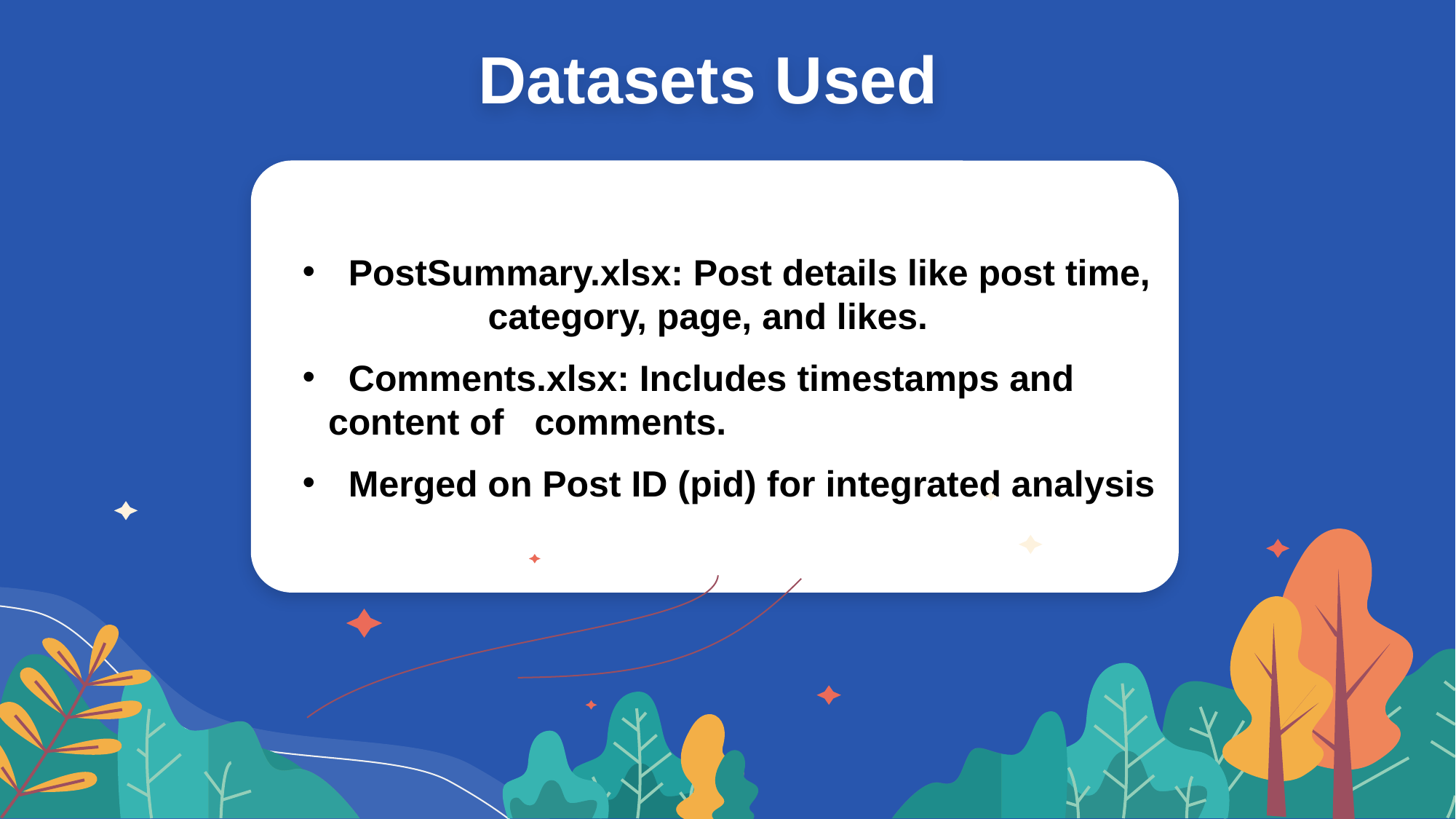

Datasets Used
  PostSummary.xlsx: Post details like post time,    	     category, page, and likes.
  Comments.xlsx: Includes timestamps and content of   comments.
  Merged on Post ID (pid) for integrated analysis